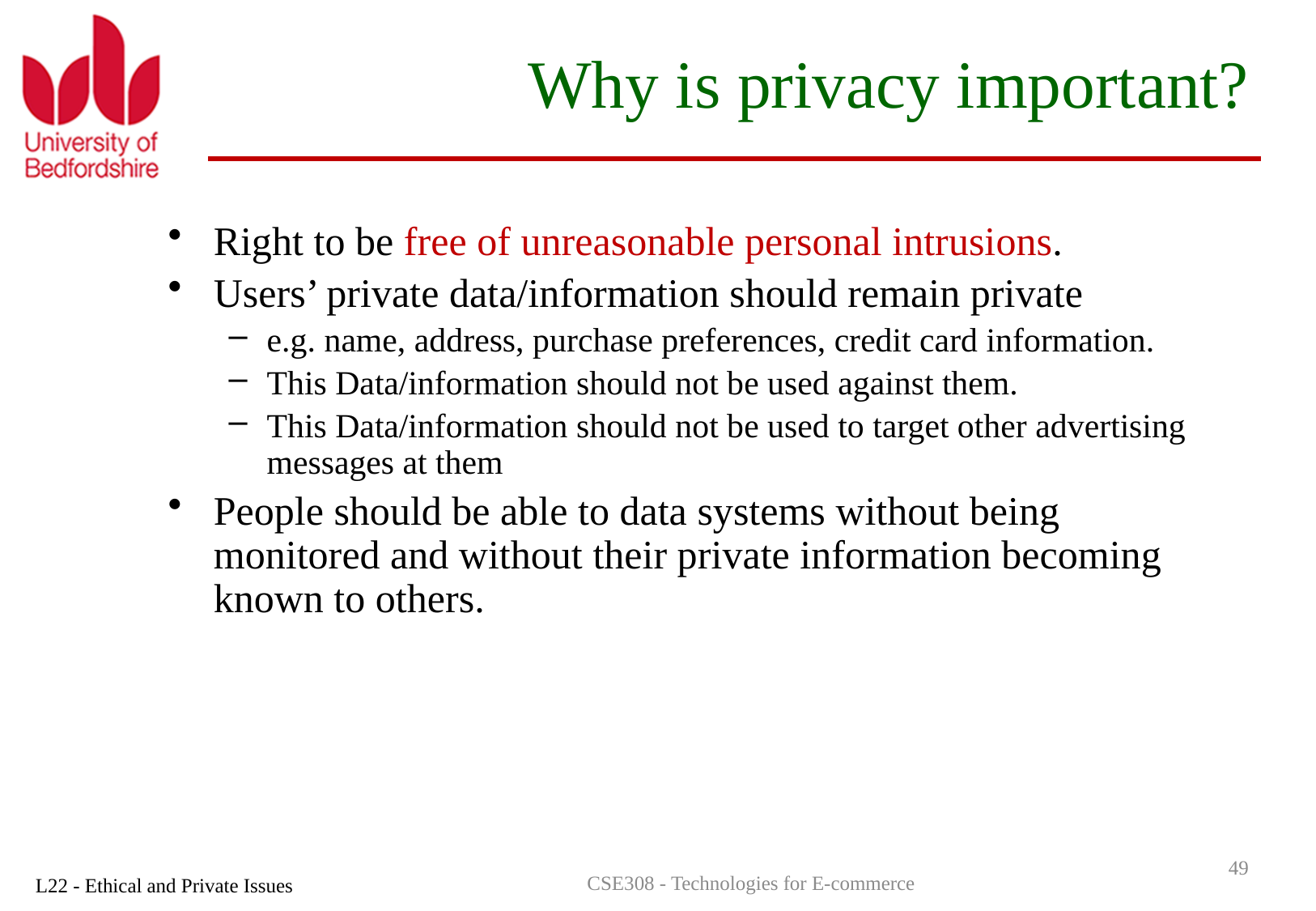

# Why is privacy important?
Right to be free of unreasonable personal intrusions.
Users’ private data/information should remain private
e.g. name, address, purchase preferences, credit card information.
This Data/information should not be used against them.
This Data/information should not be used to target other advertising messages at them
People should be able to data systems without being monitored and without their private information becoming known to others.
49
CSE308 - Technologies for E-commerce
L22 - Ethical and Private Issues